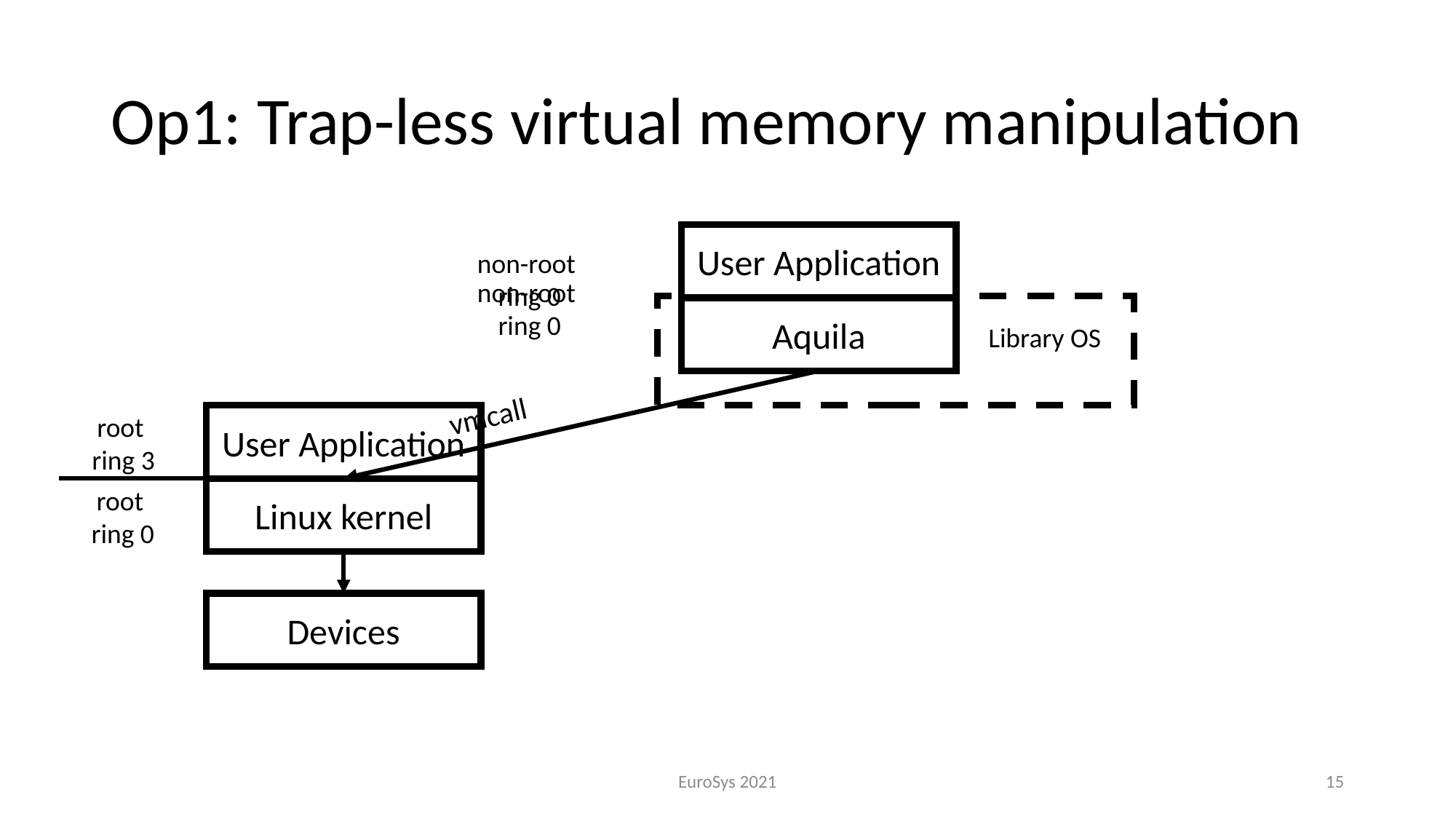

# Op1: Trap-less virtual memory manipulation
User Application
non-root
ring 0
non-root
ring 0

Aquila
Library OS
vmcall
root
ring 3
User Application
root
ring 0
Linux kernel
Devices
EuroSys 2021
15